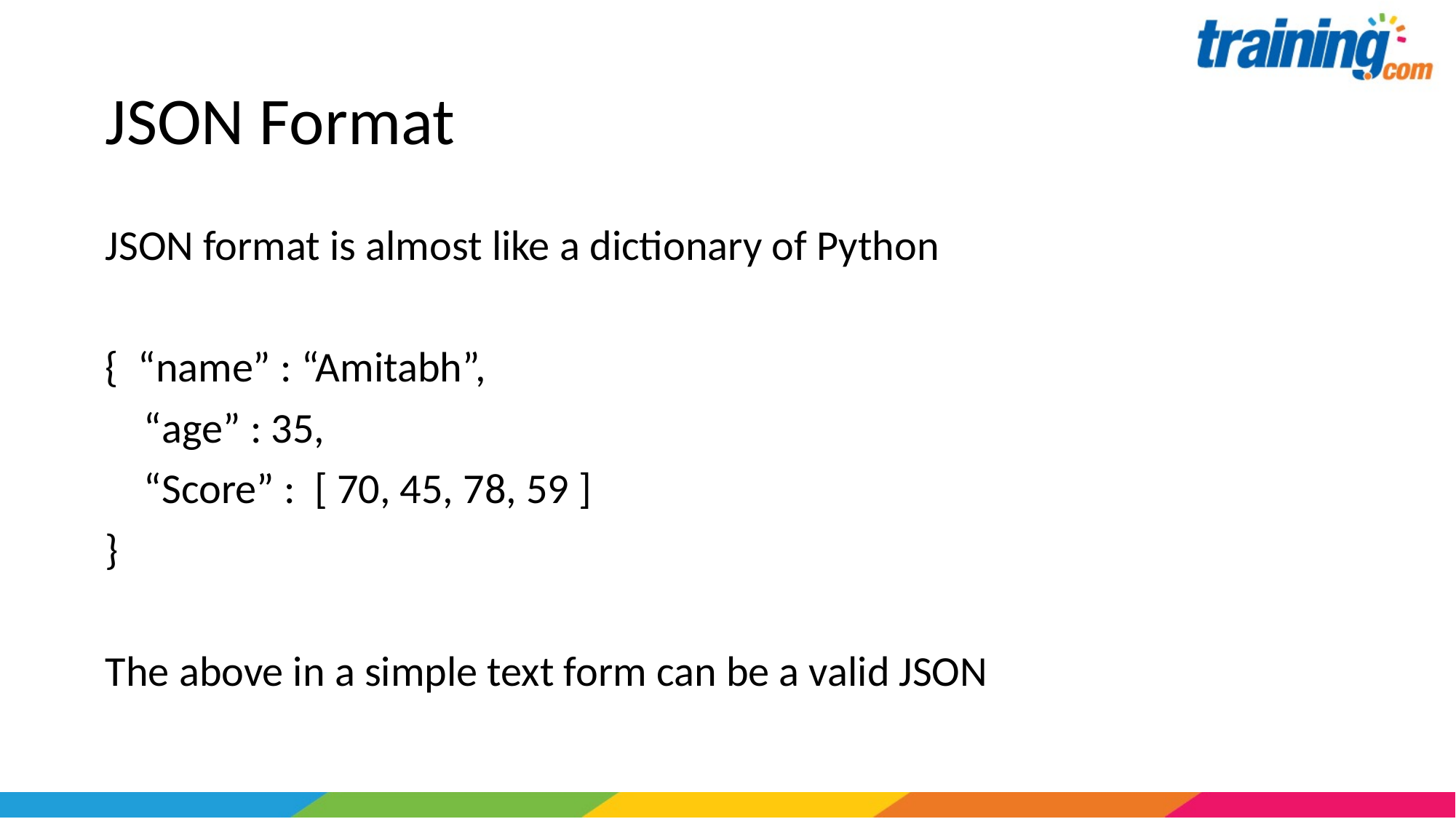

# JSON Format
JSON format is almost like a dictionary of Python

{  “name” : “Amitabh”,
    “age” : 35,
    “Score” :  [ 70, 45, 78, 59 ]
}

The above in a simple text form can be a valid JSON